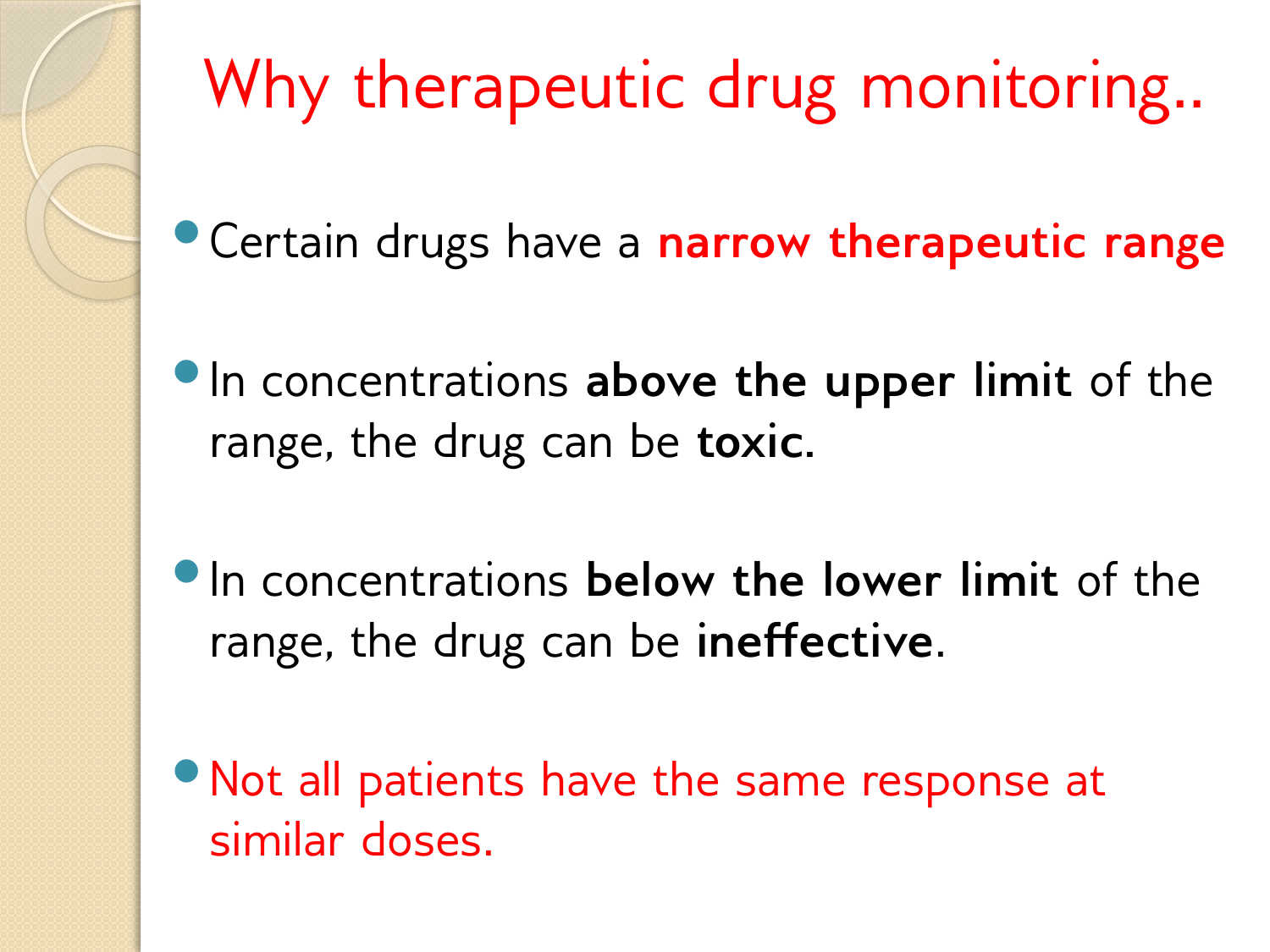

# Why therapeutic drug monitoring..
Certain drugs have a narrow therapeutic range

In concentrations above the upper limit of the range, the drug can be toxic.

In concentrations below the lower limit of the range, the drug can be ineffective.

Not all patients have the same response at similar doses.